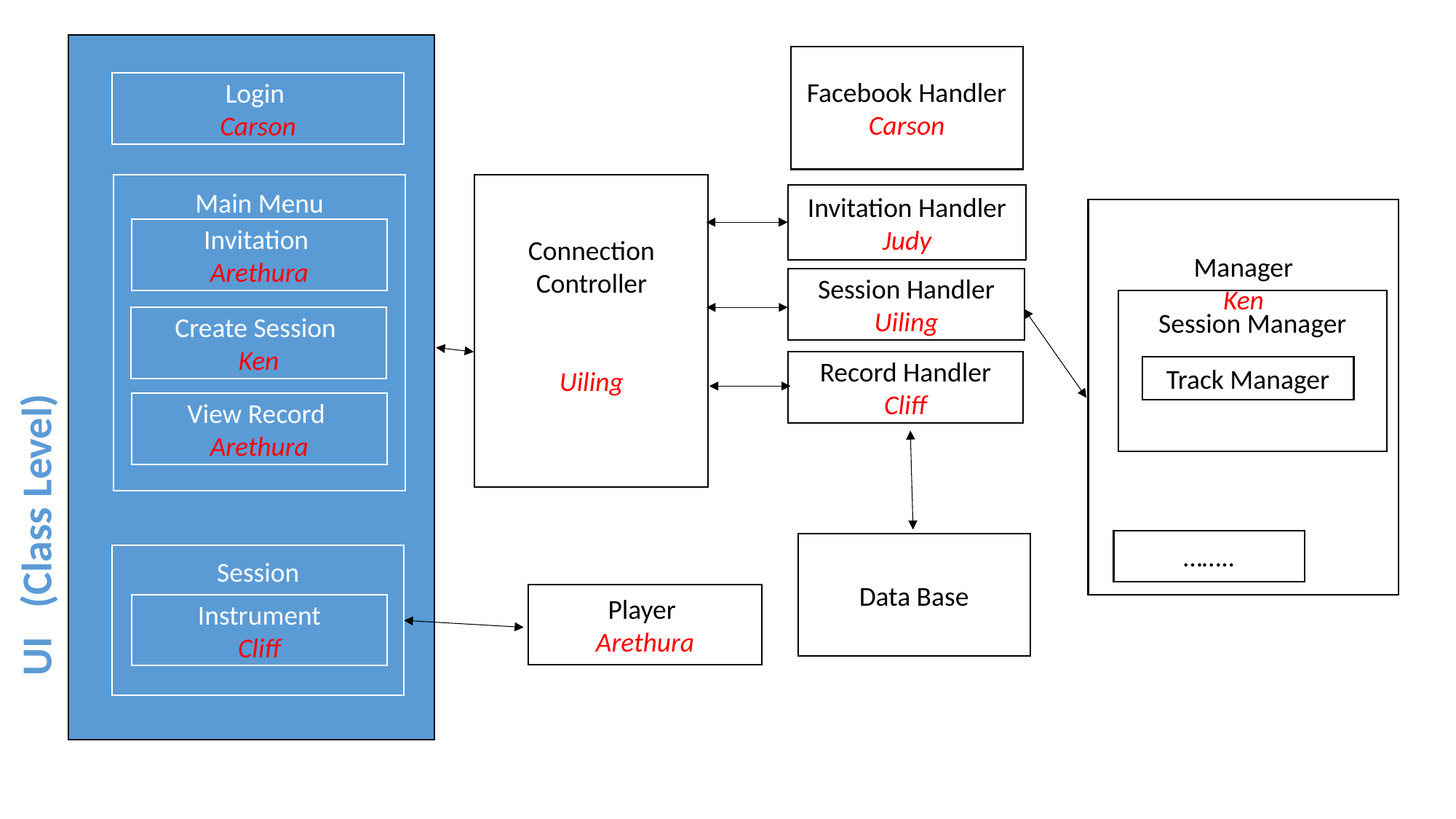

Facebook Handler
Carson
Login
Carson
Main Menu

Connection
Controller

Uiling
Invitation Handler
Judy
Manager
Ken

Invitation
Arethura
Session Handler
Uiling
Session Manager

Create Session
Ken
Record Handler
Cliff
Track Manager
View Record
Arethura
UI   (Class Level)
……..
Data Base
Session

Player
Arethura
Instrument
Cliff